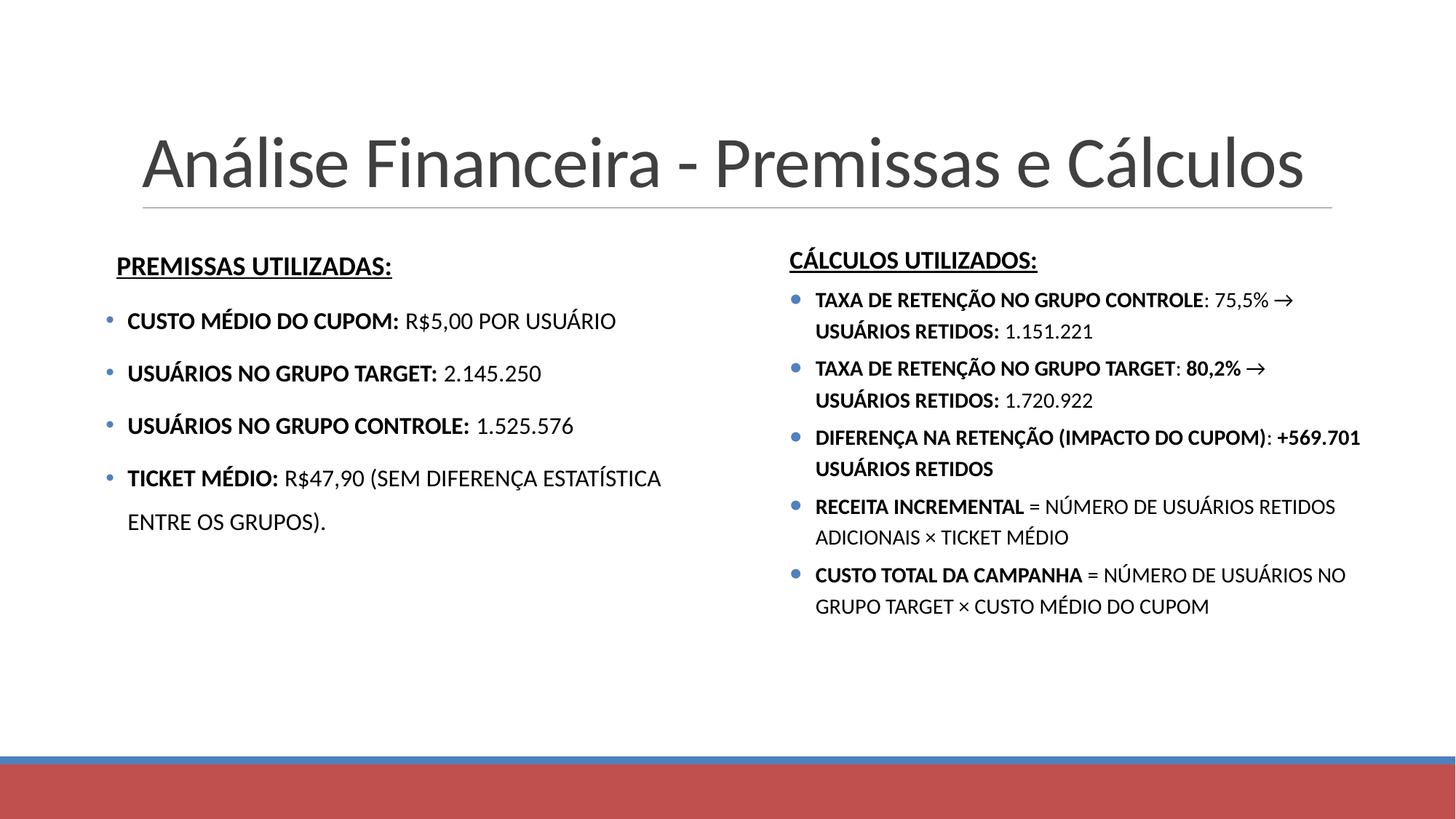

# Análise Financeira - Premissas e Cálculos
Cálculos Utilizados:
Taxa de retenção no grupo Controle: 75,5% → Usuários retidos: 1.151.221
Taxa de retenção no grupo Target: 80,2% → Usuários retidos: 1.720.922
Diferença na Retenção (Impacto do cupom): +569.701 usuários retidos
Receita Incremental = Número de usuários retidos adicionais × Ticket médio
Custo Total da Campanha = Número de usuários no grupo Target × Custo médio do cupom
PREMISSAS UTILIZADAS:
Custo médio do cupom: R$5,00 por usuário
Usuários no Grupo Target: 2.145.250
Usuários no Grupo Controle: 1.525.576
Ticket médio: R$47,90 (sem diferença estatística entre os grupos).